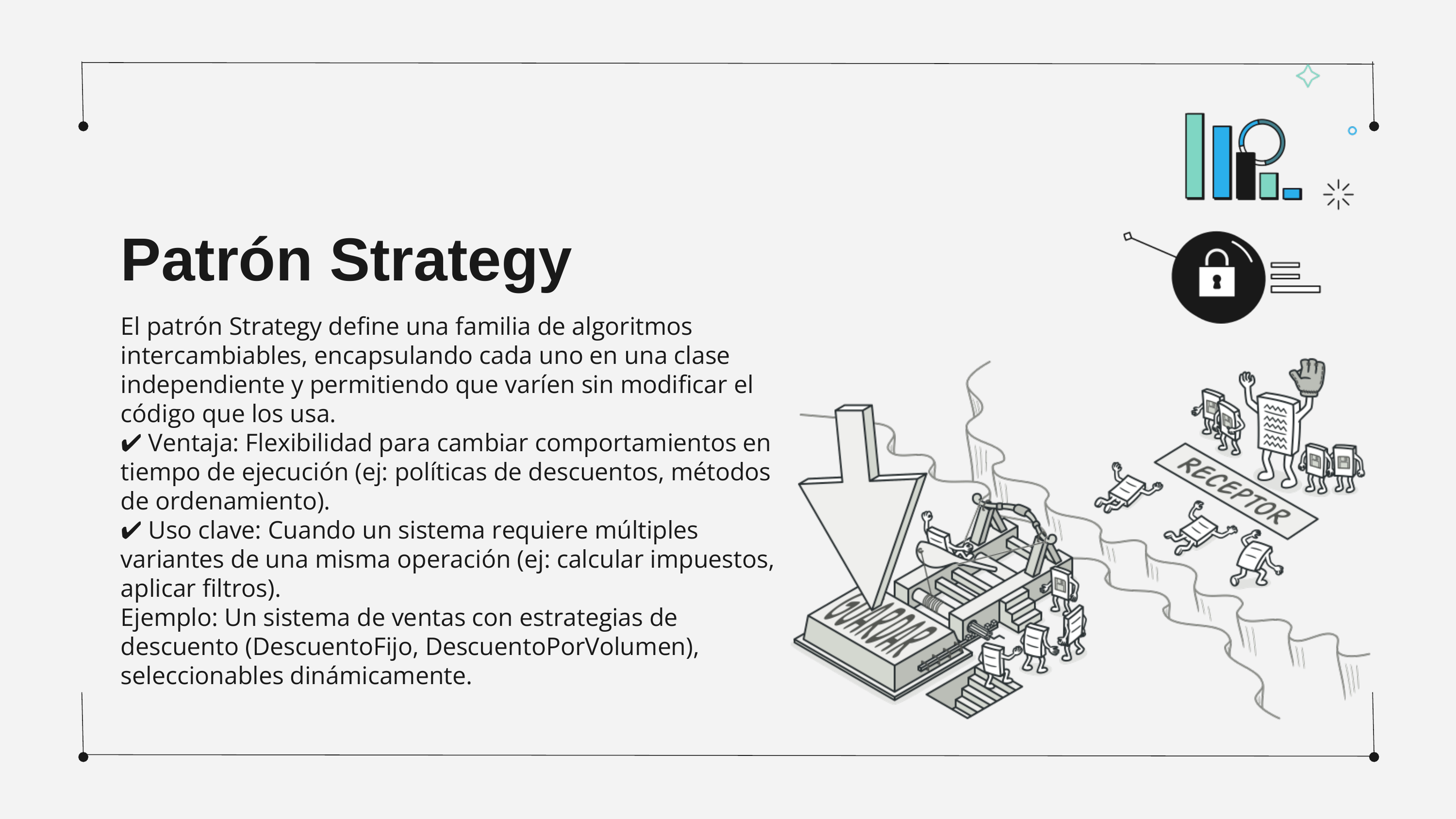

Patrón Strategy
El patrón Strategy define una familia de algoritmos intercambiables, encapsulando cada uno en una clase independiente y permitiendo que varíen sin modificar el código que los usa.
✔ Ventaja: Flexibilidad para cambiar comportamientos en tiempo de ejecución (ej: políticas de descuentos, métodos de ordenamiento).
✔ Uso clave: Cuando un sistema requiere múltiples variantes de una misma operación (ej: calcular impuestos, aplicar filtros).
Ejemplo: Un sistema de ventas con estrategias de descuento (DescuentoFijo, DescuentoPorVolumen), seleccionables dinámicamente.